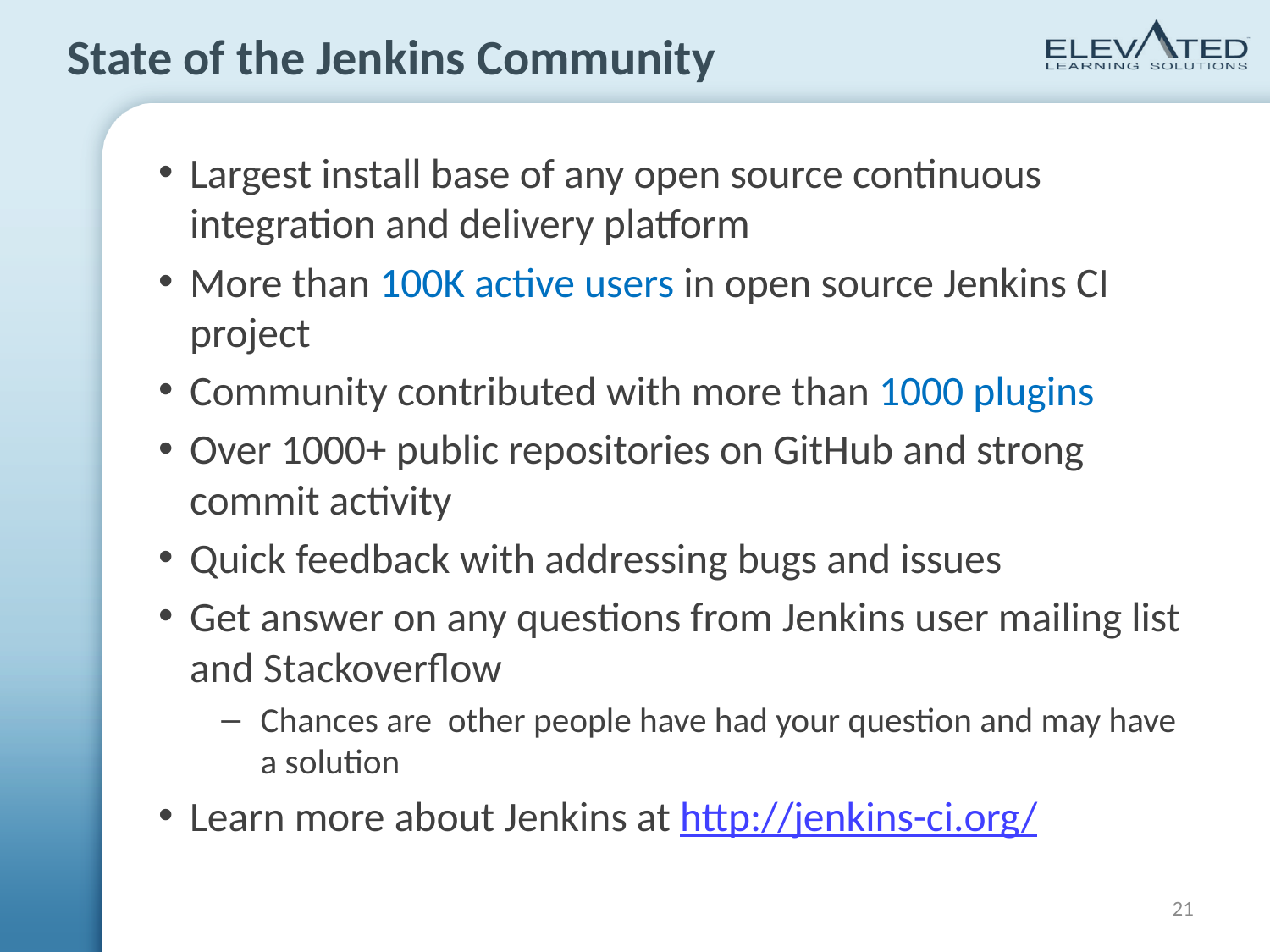

# State of the Jenkins Community
Largest install base of any open source continuous integration and delivery platform
More than 100K active users in open source Jenkins CI project
Community contributed with more than 1000 plugins
Over 1000+ public repositories on GitHub and strong commit activity
Quick feedback with addressing bugs and issues
Get answer on any questions from Jenkins user mailing list and Stackoverflow
Chances are  other people have had your question and may have a solution
Learn more about Jenkins at http://jenkins-ci.org/

21